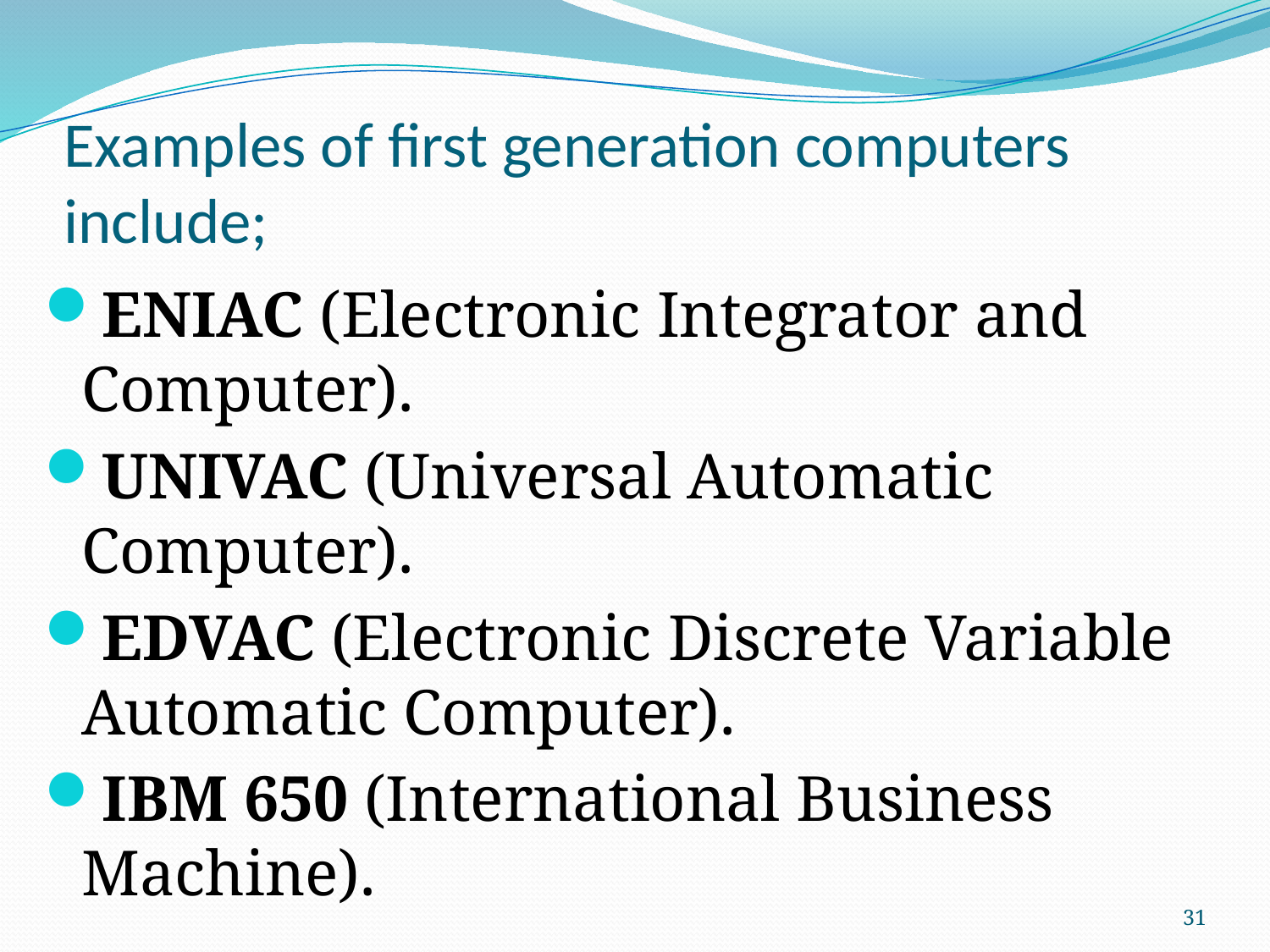

# Examples of first generation computers include;
ENIAC (Electronic Integrator and Computer).
UNIVAC (Universal Automatic Computer).
EDVAC (Electronic Discrete Variable Automatic Computer).
IBM 650 (International Business Machine).

31